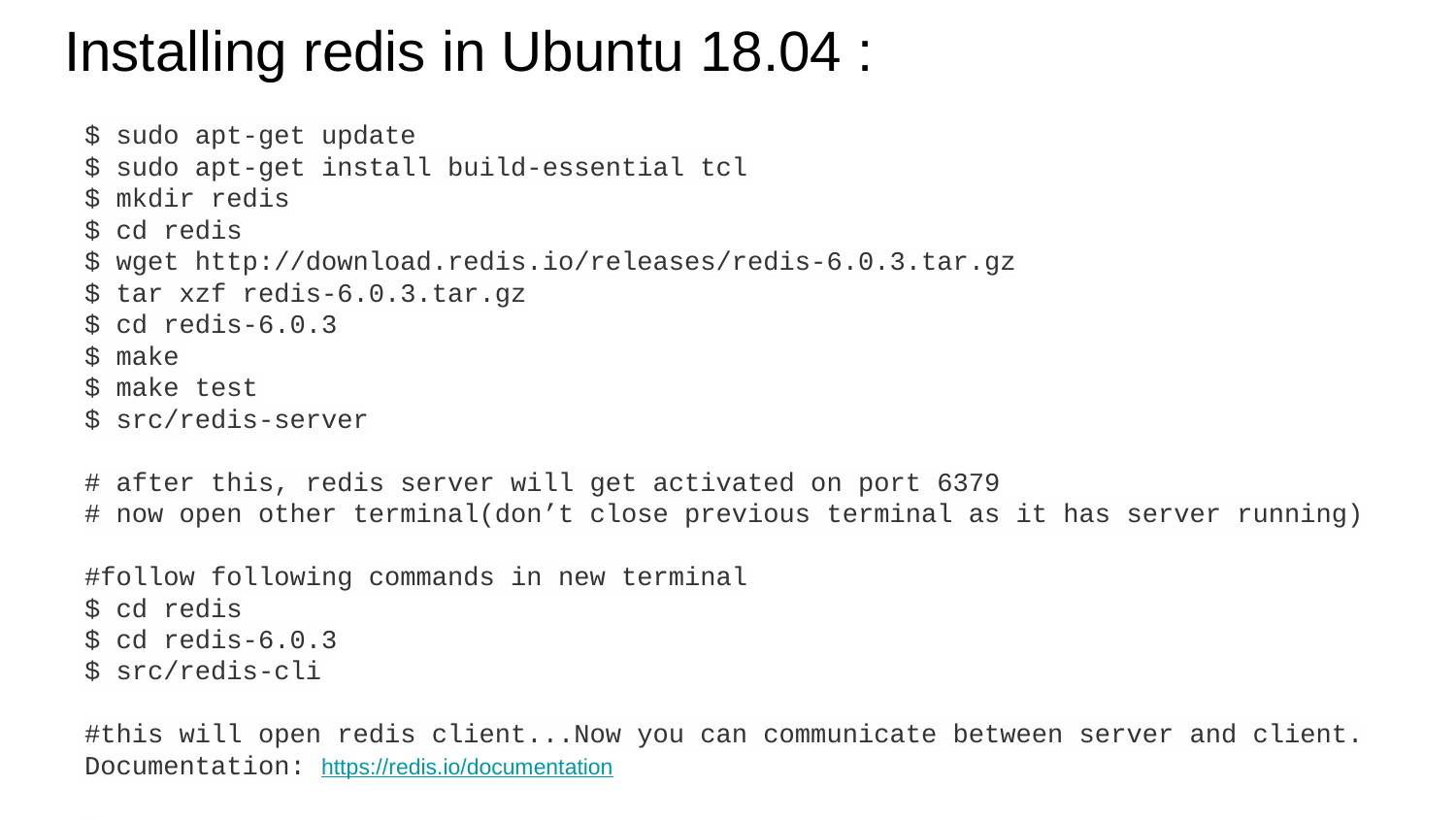

# Installing redis in Ubuntu 18.04 :
$ sudo apt-get update
$ sudo apt-get install build-essential tcl
$ mkdir redis
$ cd redis
$ wget http://download.redis.io/releases/redis-6.0.3.tar.gz
$ tar xzf redis-6.0.3.tar.gz
$ cd redis-6.0.3
$ make
$ make test
$ src/redis-server

# after this, redis server will get activated on port 6379
# now open other terminal(don’t close previous terminal as it has server running)

#follow following commands in new terminal
$ cd redis
$ cd redis-6.0.3
$ src/redis-cli

#this will open redis client...Now you can communicate between server and client.
Documentation: https://redis.io/documentation